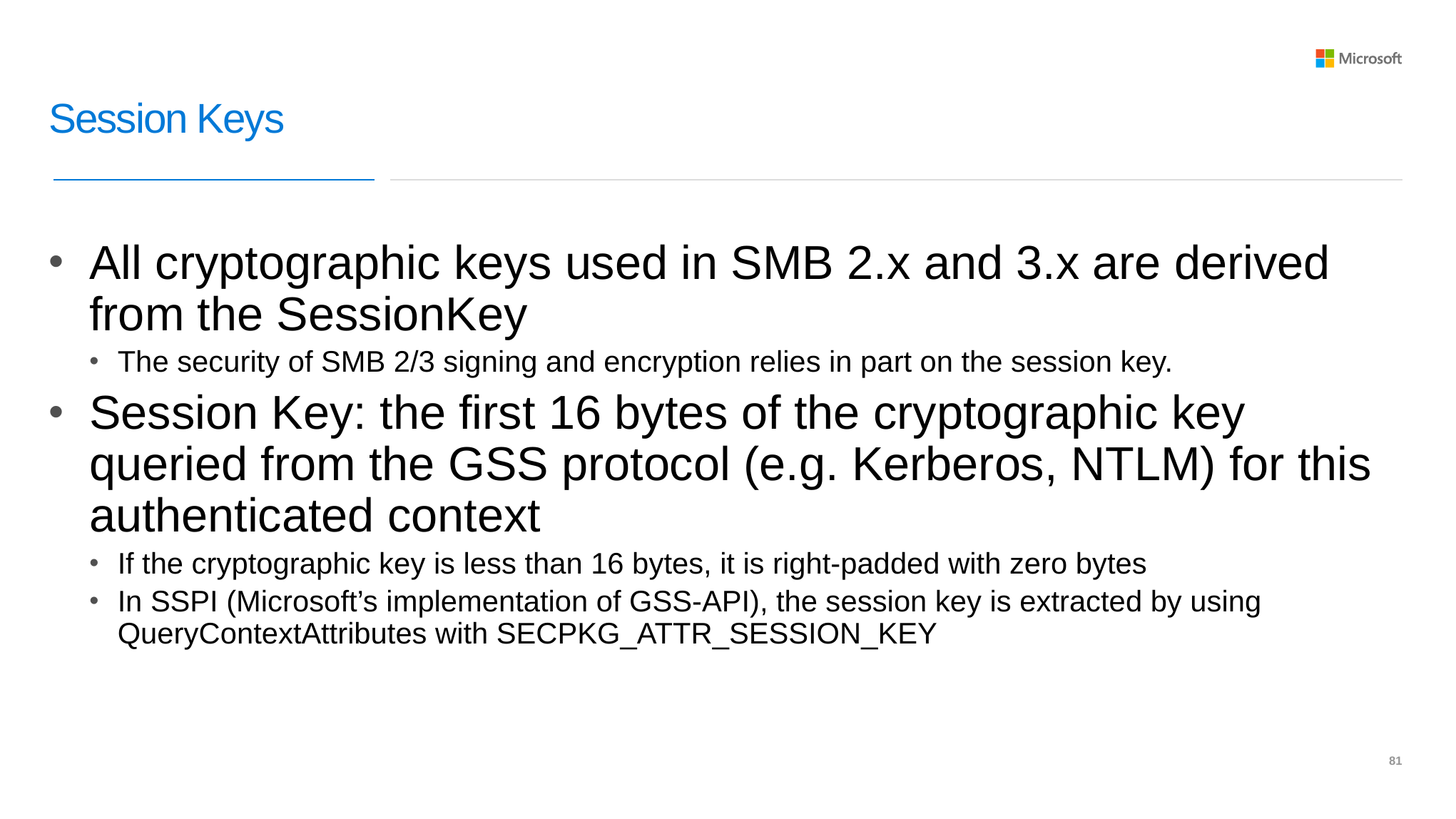

# Session Keys
All cryptographic keys used in SMB 2.x and 3.x are derived from the SessionKey
The security of SMB 2/3 signing and encryption relies in part on the session key.
Session Key: the first 16 bytes of the cryptographic key queried from the GSS protocol (e.g. Kerberos, NTLM) for this authenticated context
If the cryptographic key is less than 16 bytes, it is right-padded with zero bytes
In SSPI (Microsoft’s implementation of GSS-API), the session key is extracted by using QueryContextAttributes with SECPKG_ATTR_SESSION_KEY
81